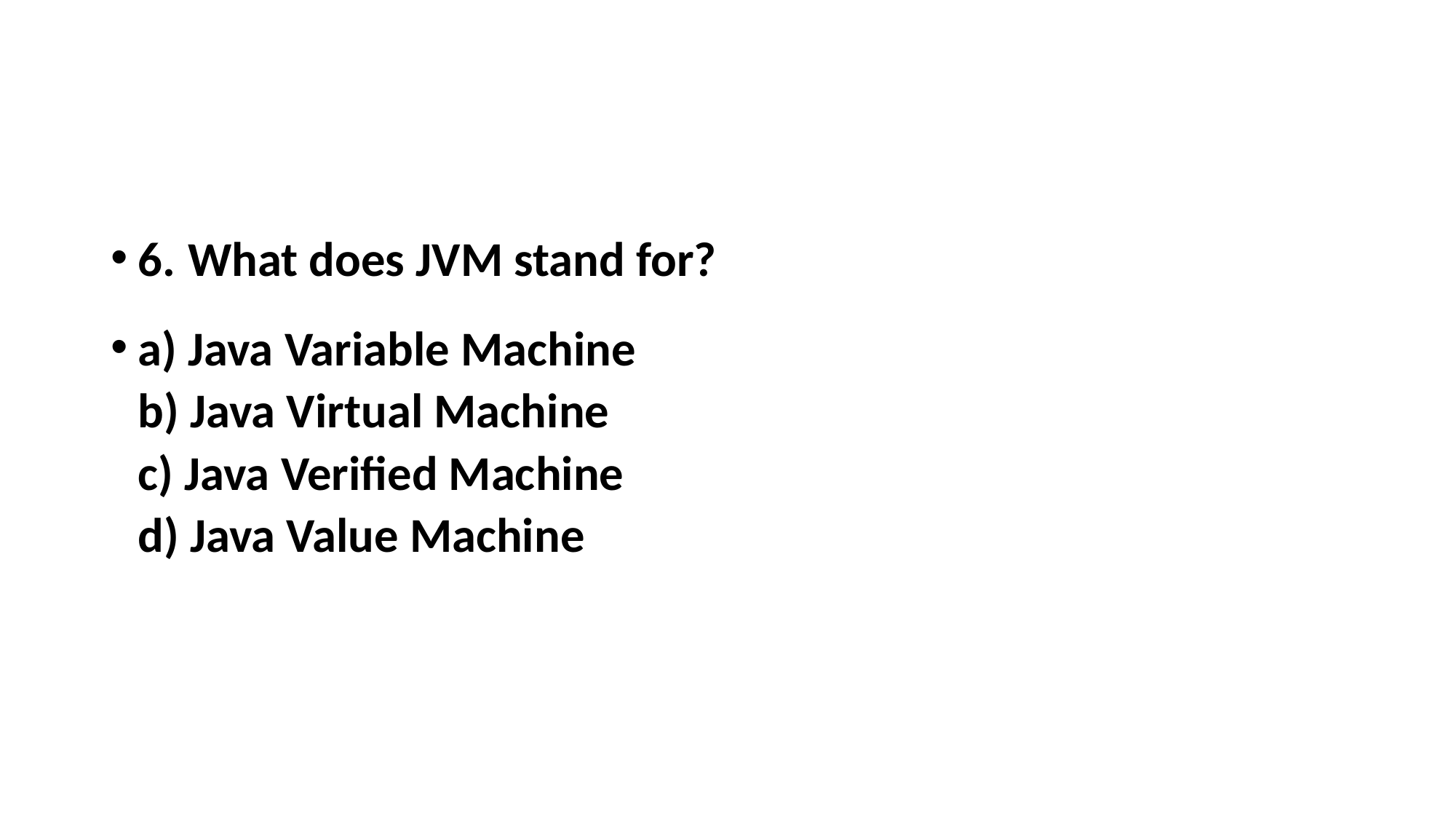

#
6. What does JVM stand for?
a) Java Variable Machine
b) Java Virtual Machine
c) Java Verified Machine
d) Java Value Machine